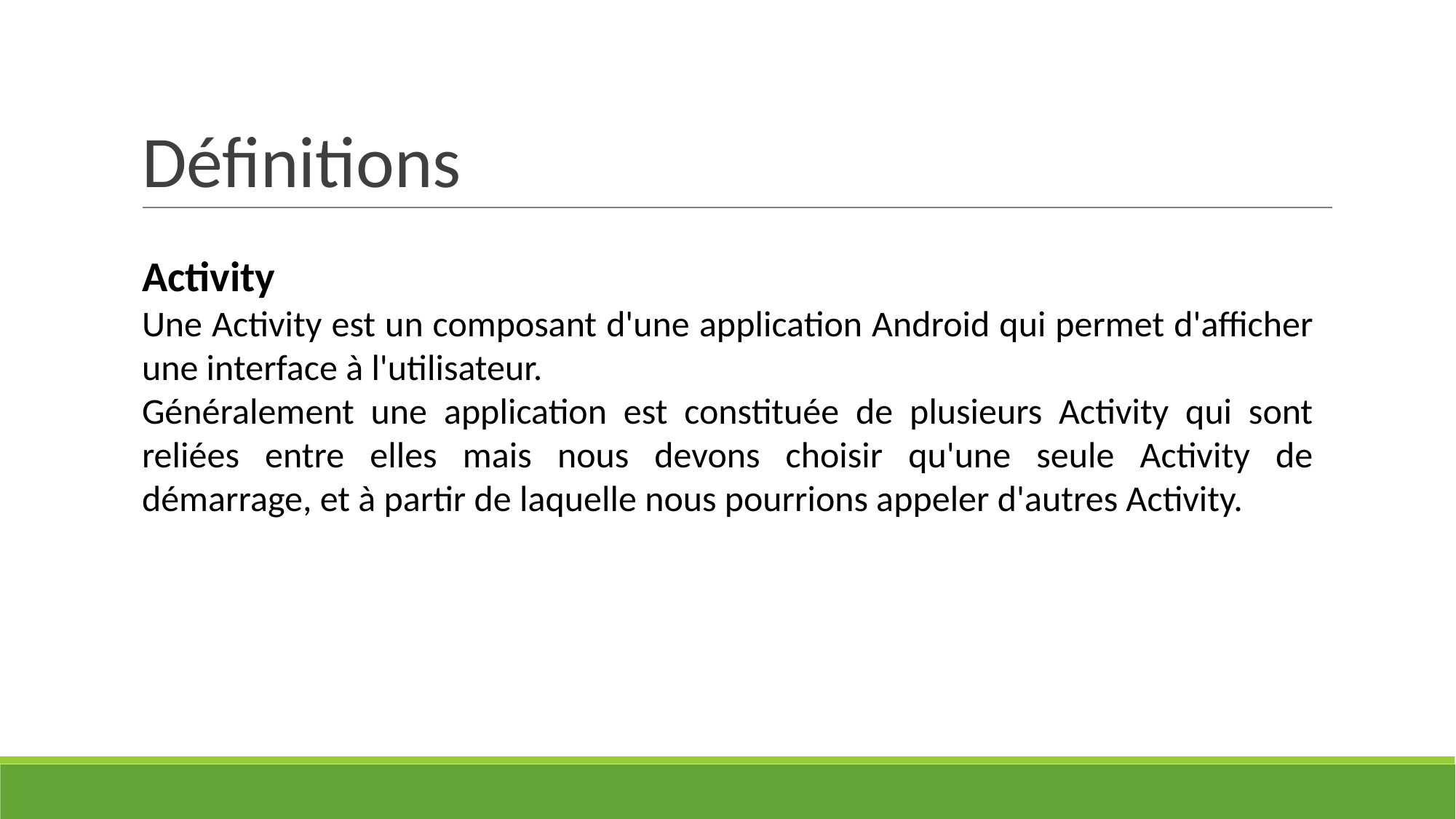

# Définitions
Activity
Une Activity est un composant d'une application Android qui permet d'afficher une interface à l'utilisateur.
Généralement une application est constituée de plusieurs Activity qui sont reliées entre elles mais nous devons choisir qu'une seule Activity de démarrage, et à partir de laquelle nous pourrions appeler d'autres Activity.